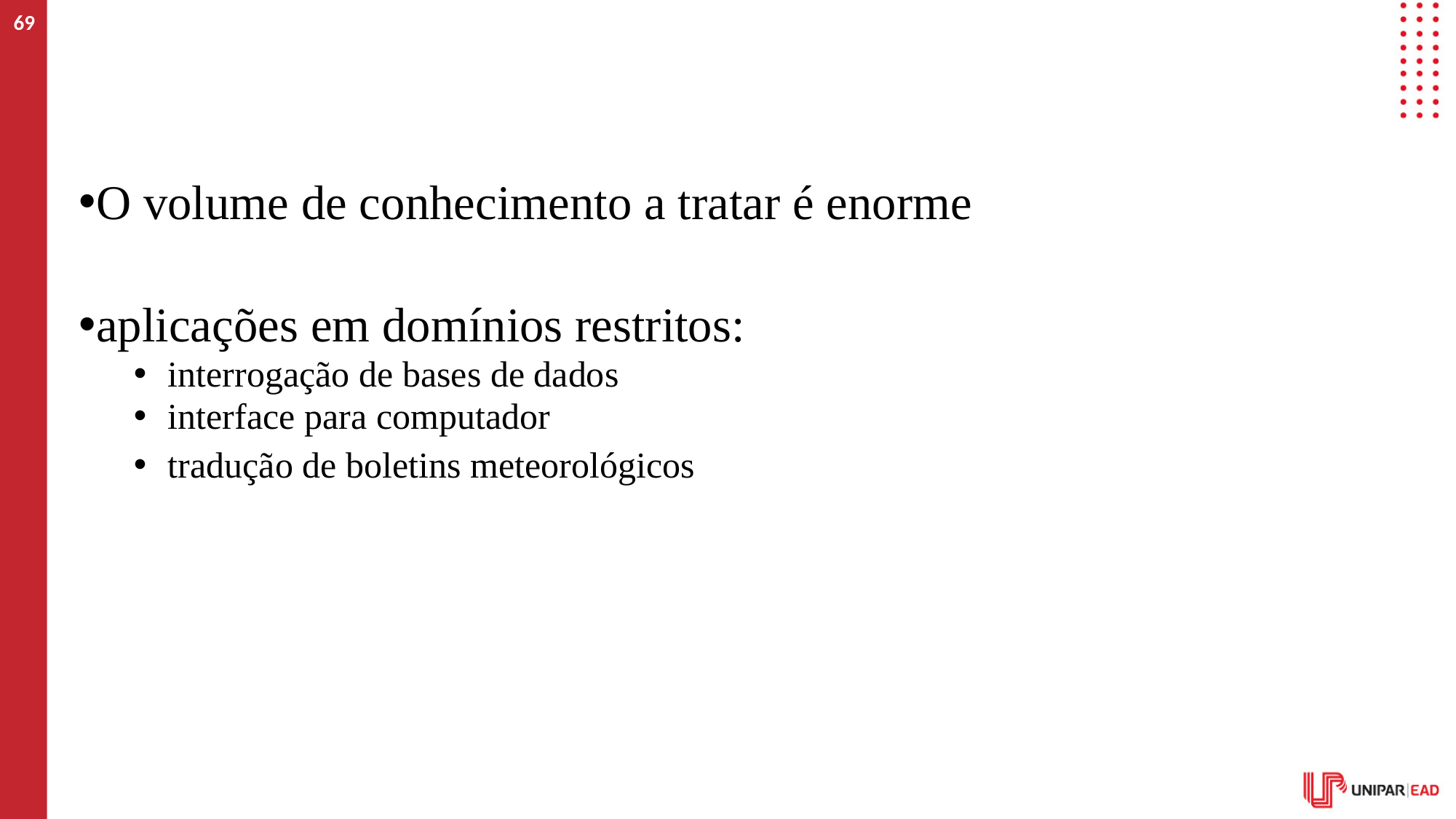

69
#
O volume de conhecimento a tratar é enorme

aplicações em domínios restritos:
interrogação de bases de dados
interface para computador
tradução de boletins meteorológicos